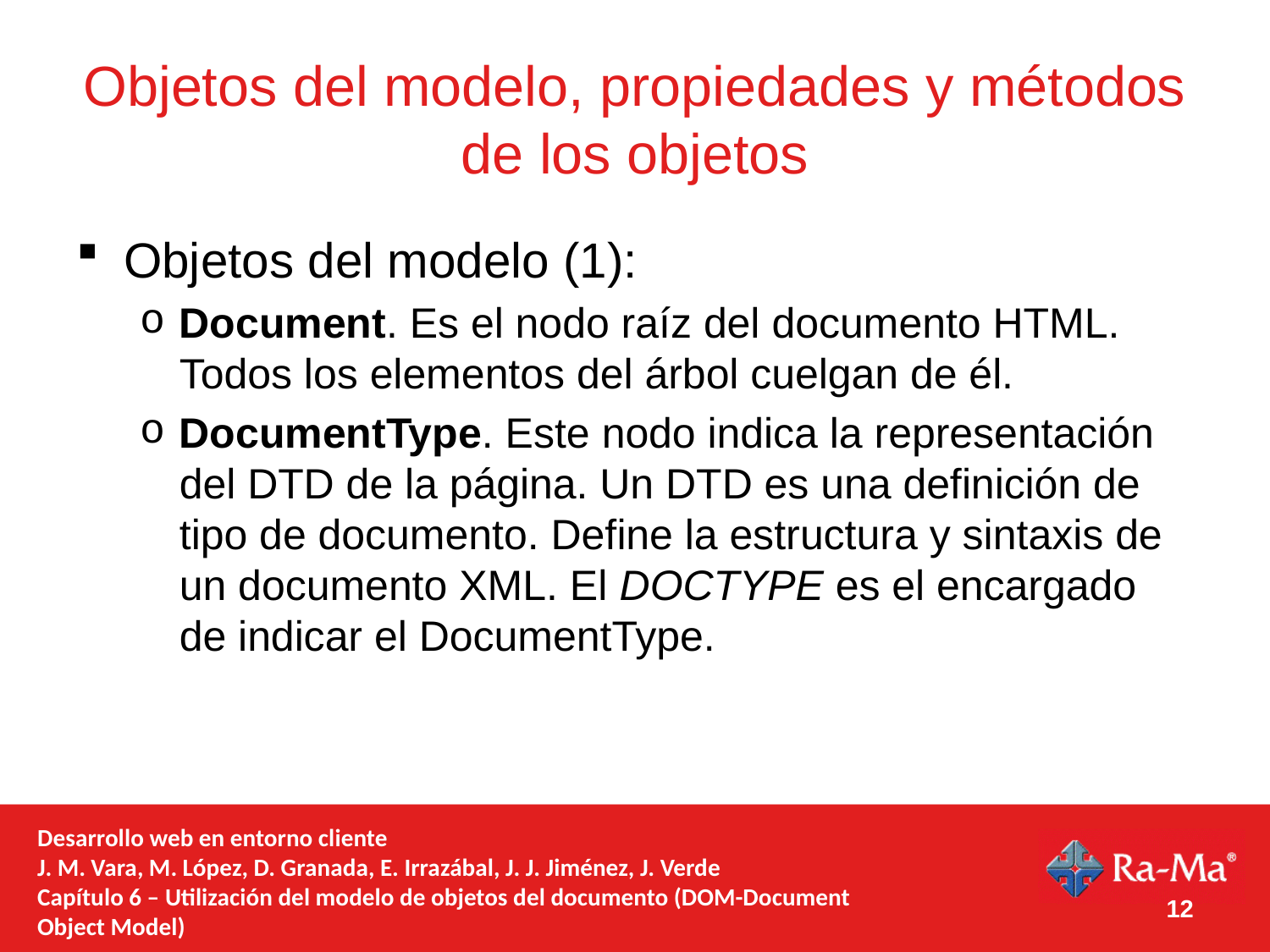

# Objetos del modelo, propiedades y métodos de los objetos
Objetos del modelo (1):
Document. Es el nodo raíz del documento HTML. Todos los elementos del árbol cuelgan de él.
DocumentType. Este nodo indica la representación del DTD de la página. Un DTD es una definición de tipo de documento. Define la estructura y sintaxis de un documento XML. El DOCTYPE es el encargado de indicar el DocumentType.
Desarrollo web en entorno cliente
J. M. Vara, M. López, D. Granada, E. Irrazábal, J. J. Jiménez, J. Verde
Capítulo 6 – Utilización del modelo de objetos del documento (DOM-Document Object Model)
12